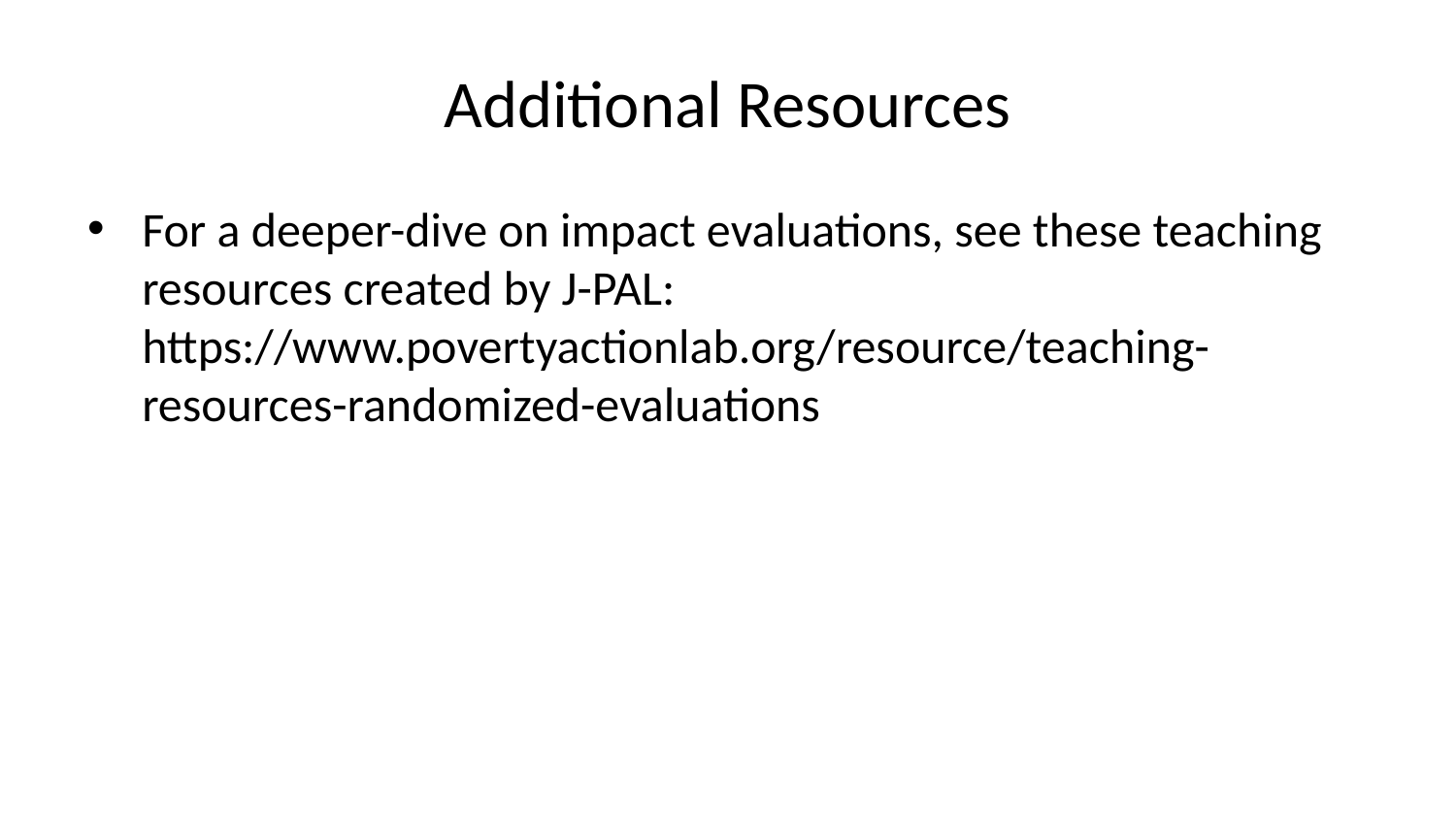

# Additional Resources
For a deeper-dive on impact evaluations, see these teaching resources created by J-PAL: https://www.povertyactionlab.org/resource/teaching-resources-randomized-evaluations